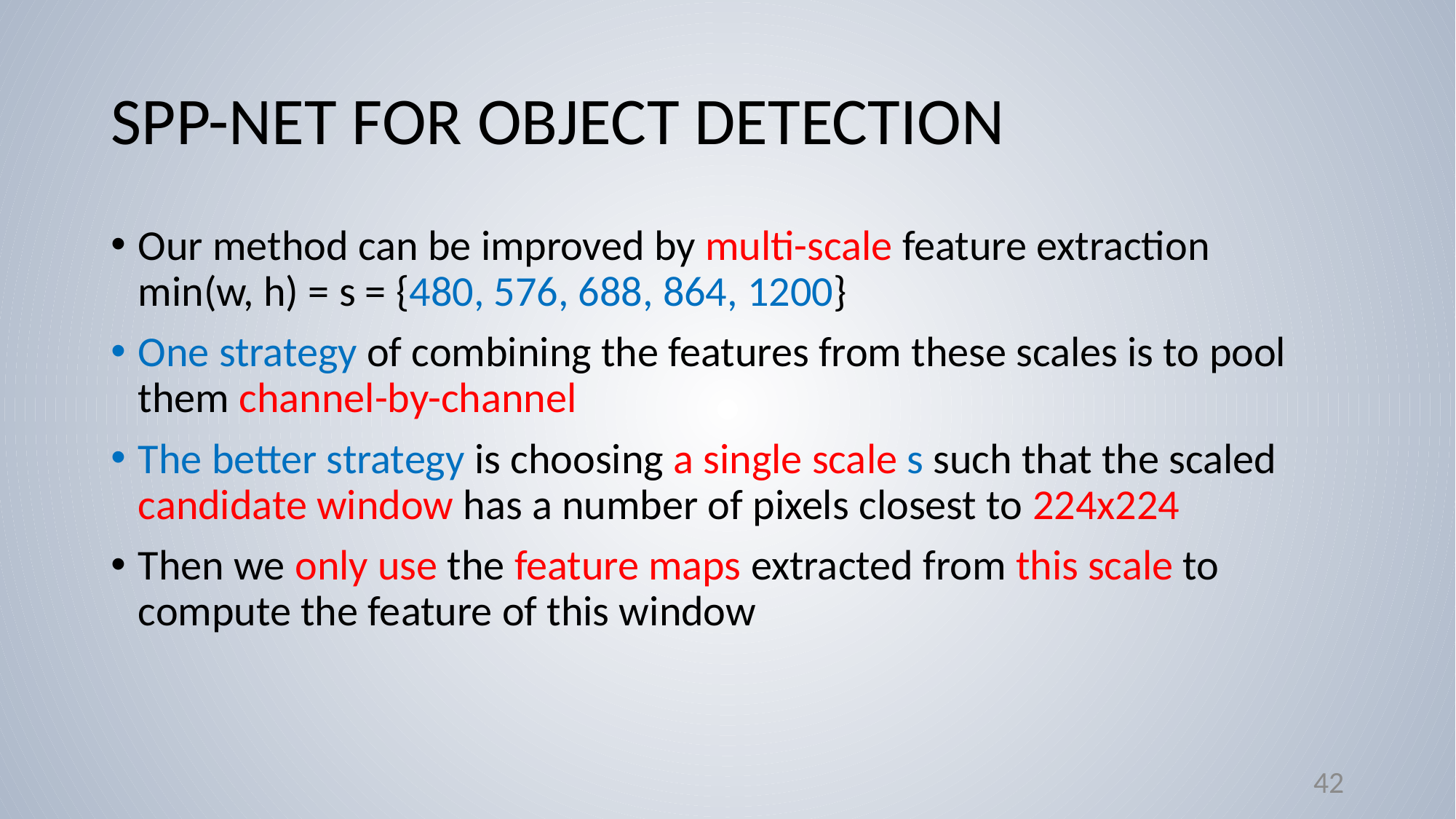

# SPP-NET FOR OBJECT DETECTION
Our method can be improved by multi-scale feature extraction
min(w, h) = s = {480, 576, 688, 864, 1200}
One strategy of combining the features from these scales is to pool them channel-by-channel
The better strategy is choosing a single scale s such that the scaled candidate window has a number of pixels closest to 224x224
Then we only use the feature maps extracted from this scale to compute the feature of this window
42